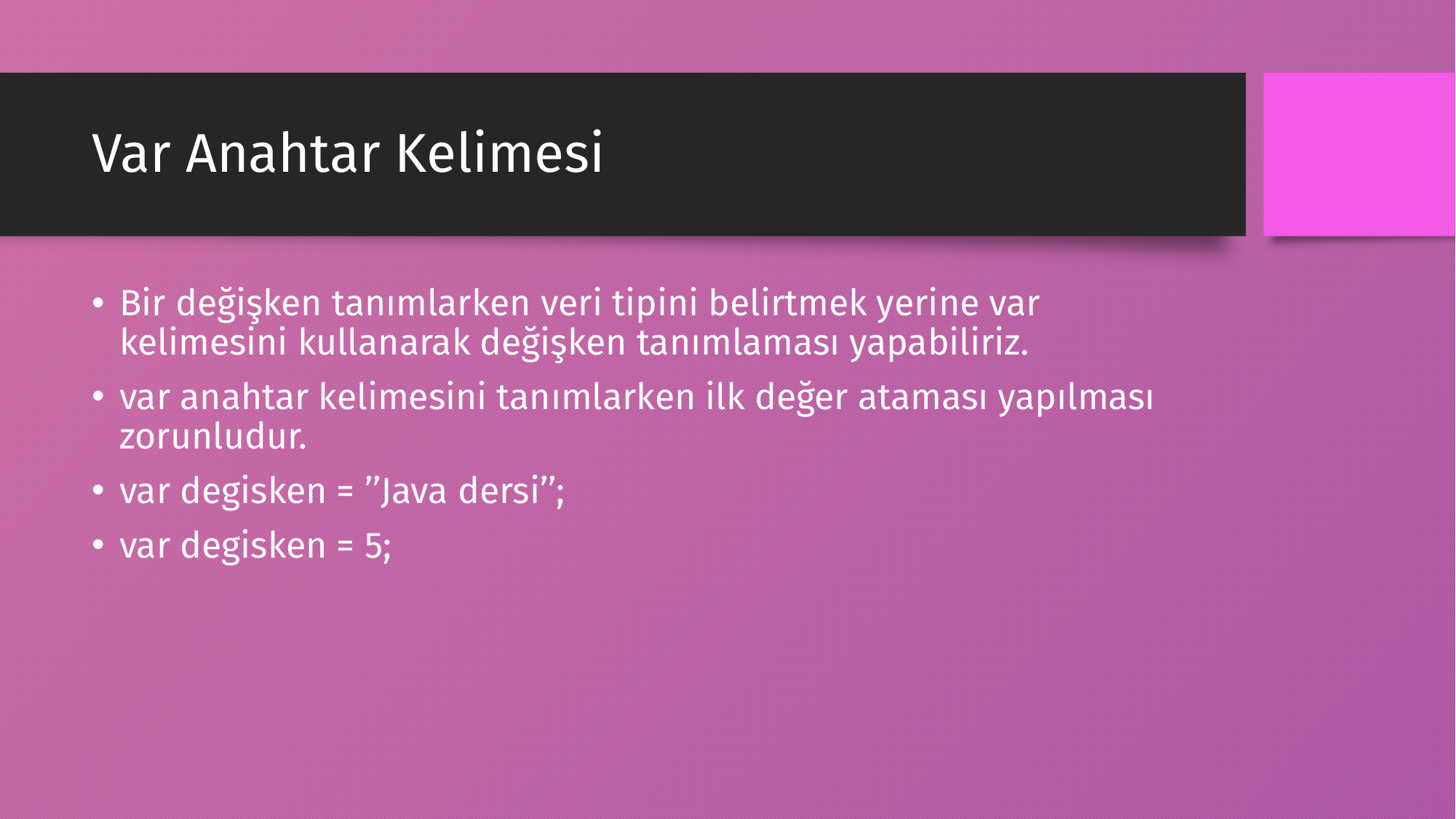

# Var Anahtar Kelimesi
Bir değişken tanımlarken veri tipini belirtmek yerine var kelimesini kullanarak değişken tanımlaması yapabiliriz.
var anahtar kelimesini tanımlarken ilk değer ataması yapılması zorunludur.
var degisken = ’’Java dersi’’;
var degisken = 5;